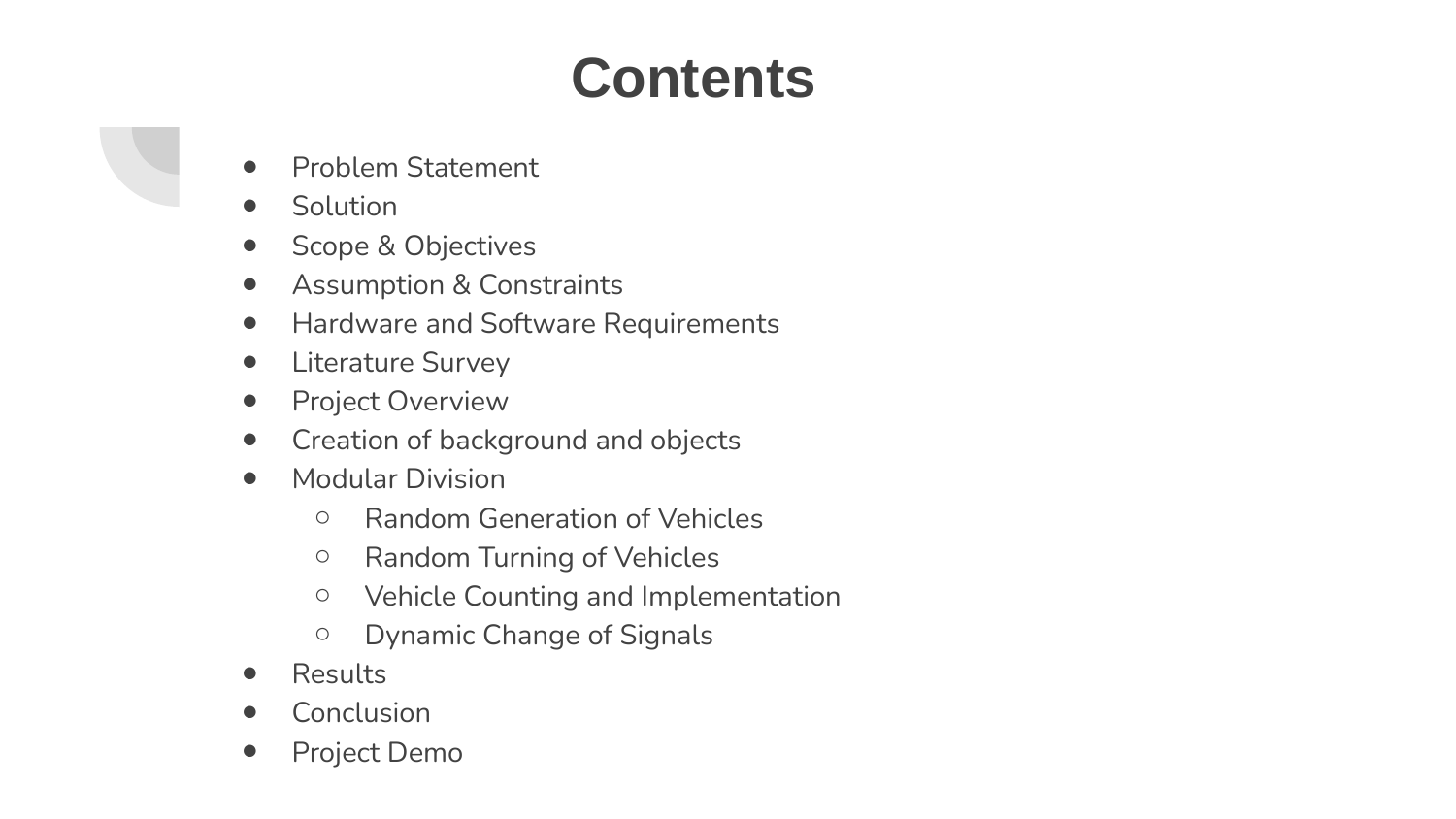

# Contents
Problem Statement
Solution
Scope & Objectives
Assumption & Constraints
Hardware and Software Requirements
Literature Survey
Project Overview
Creation of background and objects
Modular Division
Random Generation of Vehicles
Random Turning of Vehicles
Vehicle Counting and Implementation
Dynamic Change of Signals
Results
Conclusion
Project Demo